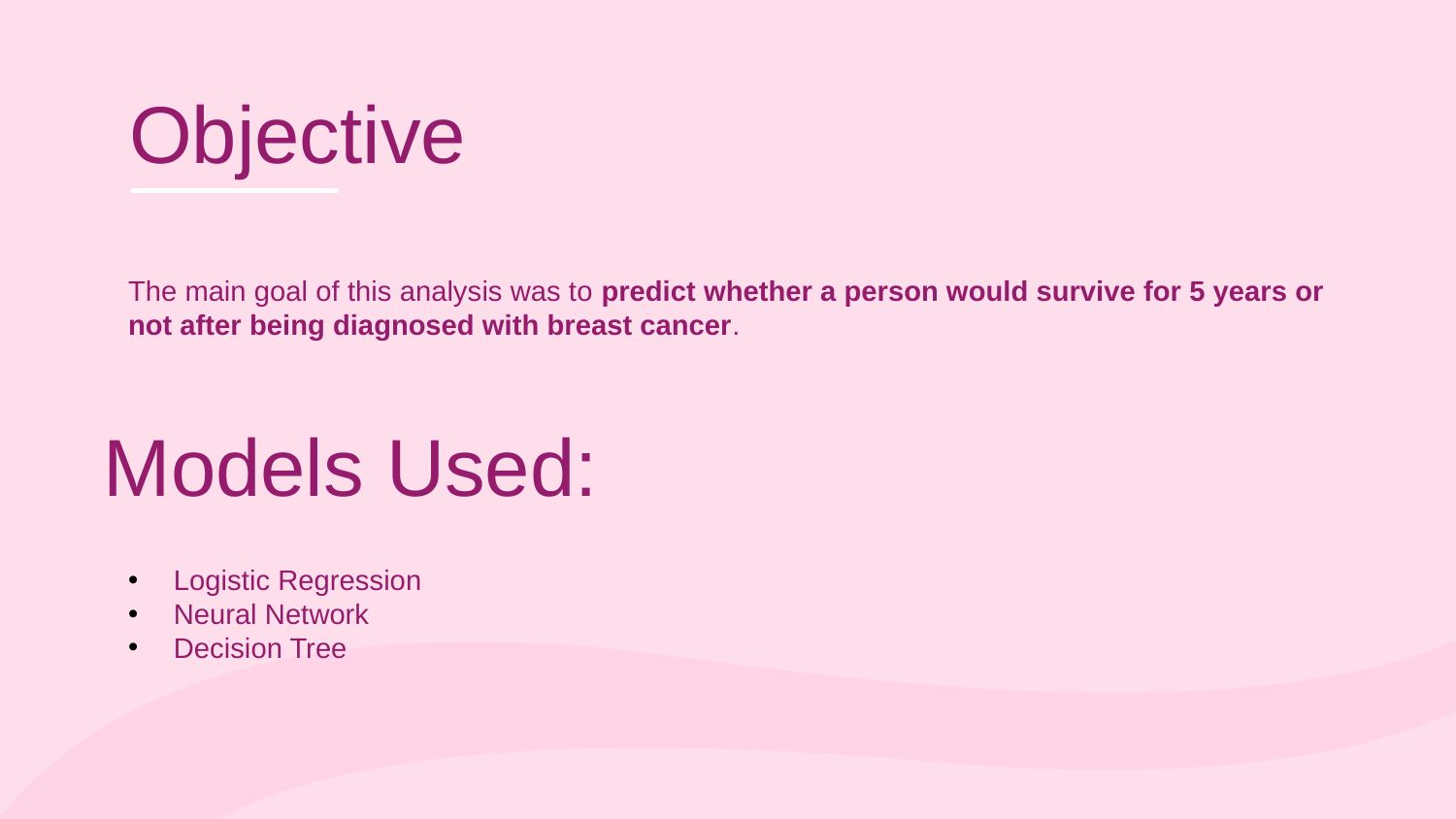

# Objective
The main goal of this analysis was to predict whether a person would survive for 5 years or not after being diagnosed with breast cancer.

Models Used:

Logistic Regression
Neural Network
Decision Tree